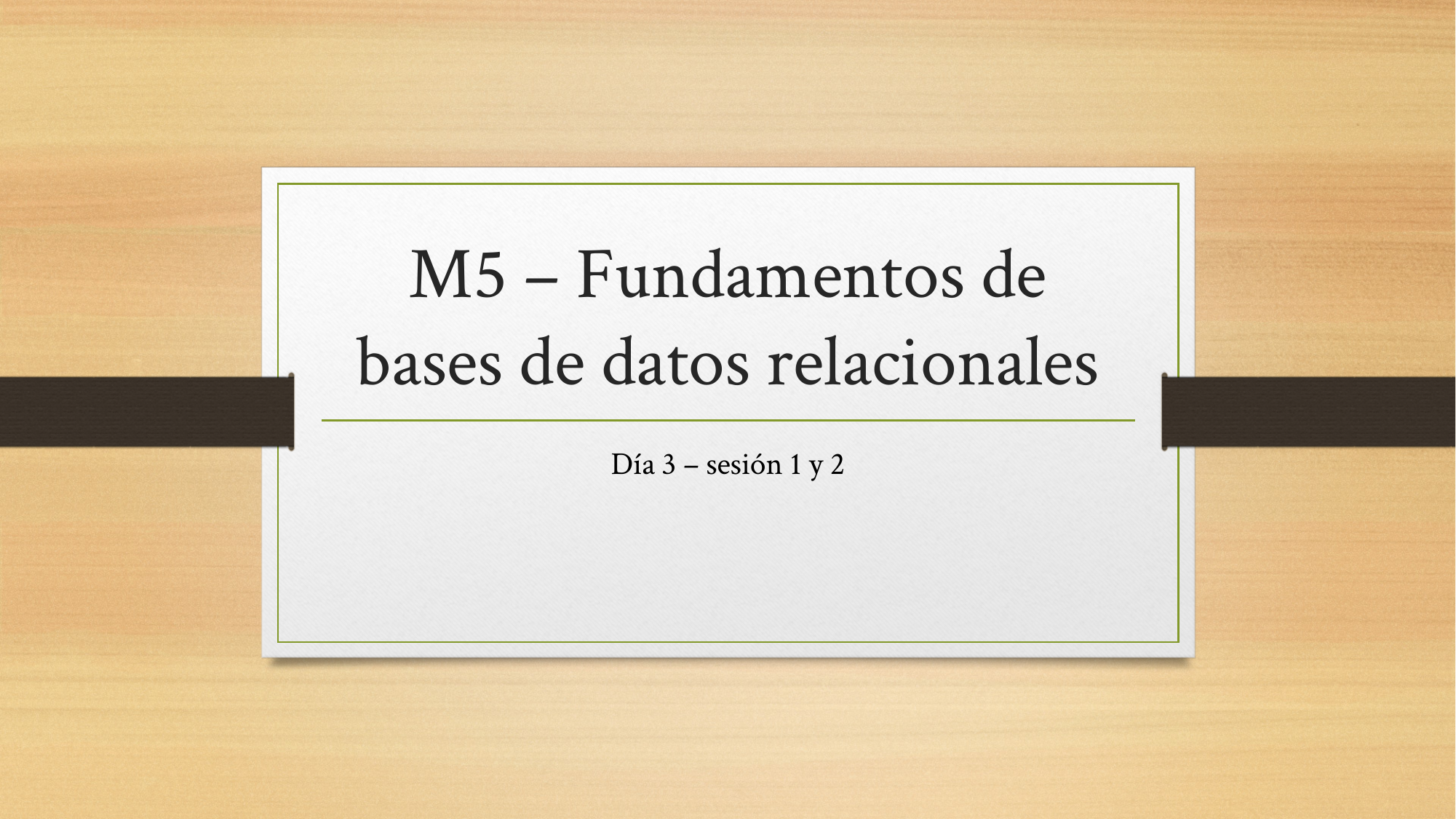

# M5 – Fundamentos de bases de datos relacionales
Día 3 – sesión 1 y 2